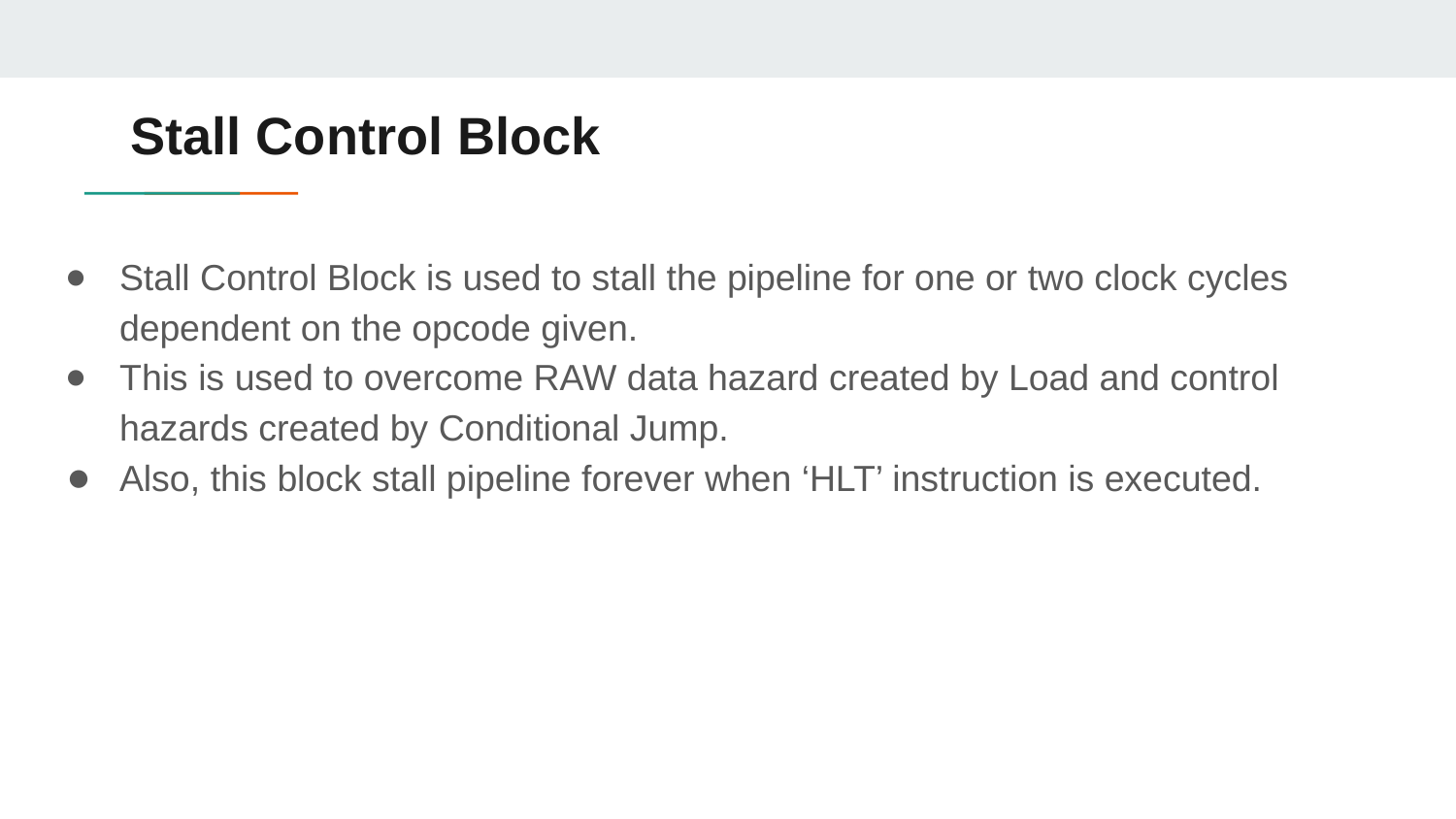

# Stall Control Block
Stall Control Block is used to stall the pipeline for one or two clock cycles dependent on the opcode given.
This is used to overcome RAW data hazard created by Load and control hazards created by Conditional Jump.
Also, this block stall pipeline forever when ‘HLT’ instruction is executed.